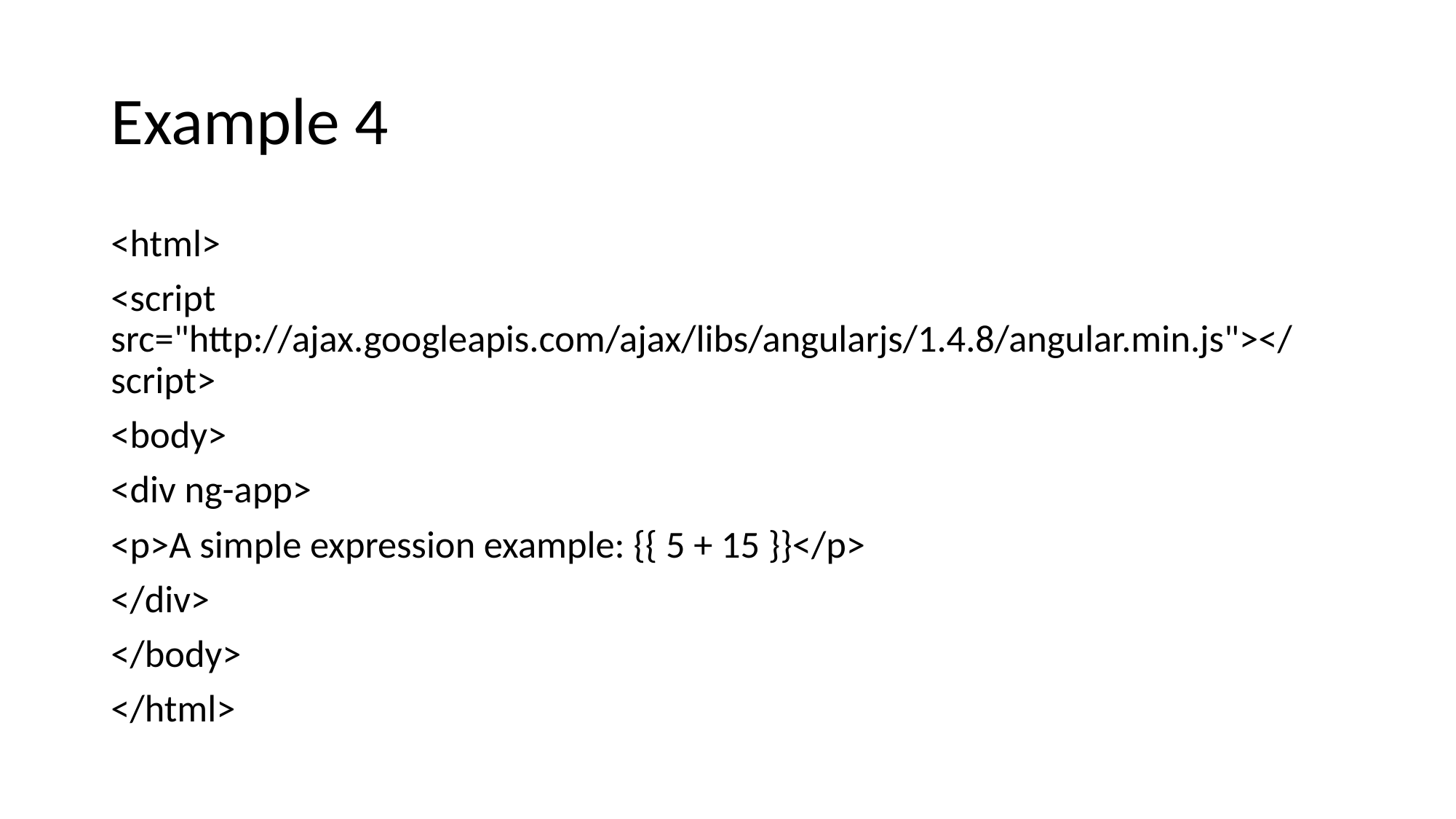

# Example 4
<html>
<script src="http://ajax.googleapis.com/ajax/libs/angularjs/1.4.8/angular.min.js"></script>
<body>
<div ng-app>
<p>A simple expression example: {{ 5 + 15 }}</p>
</div>
</body>
</html>